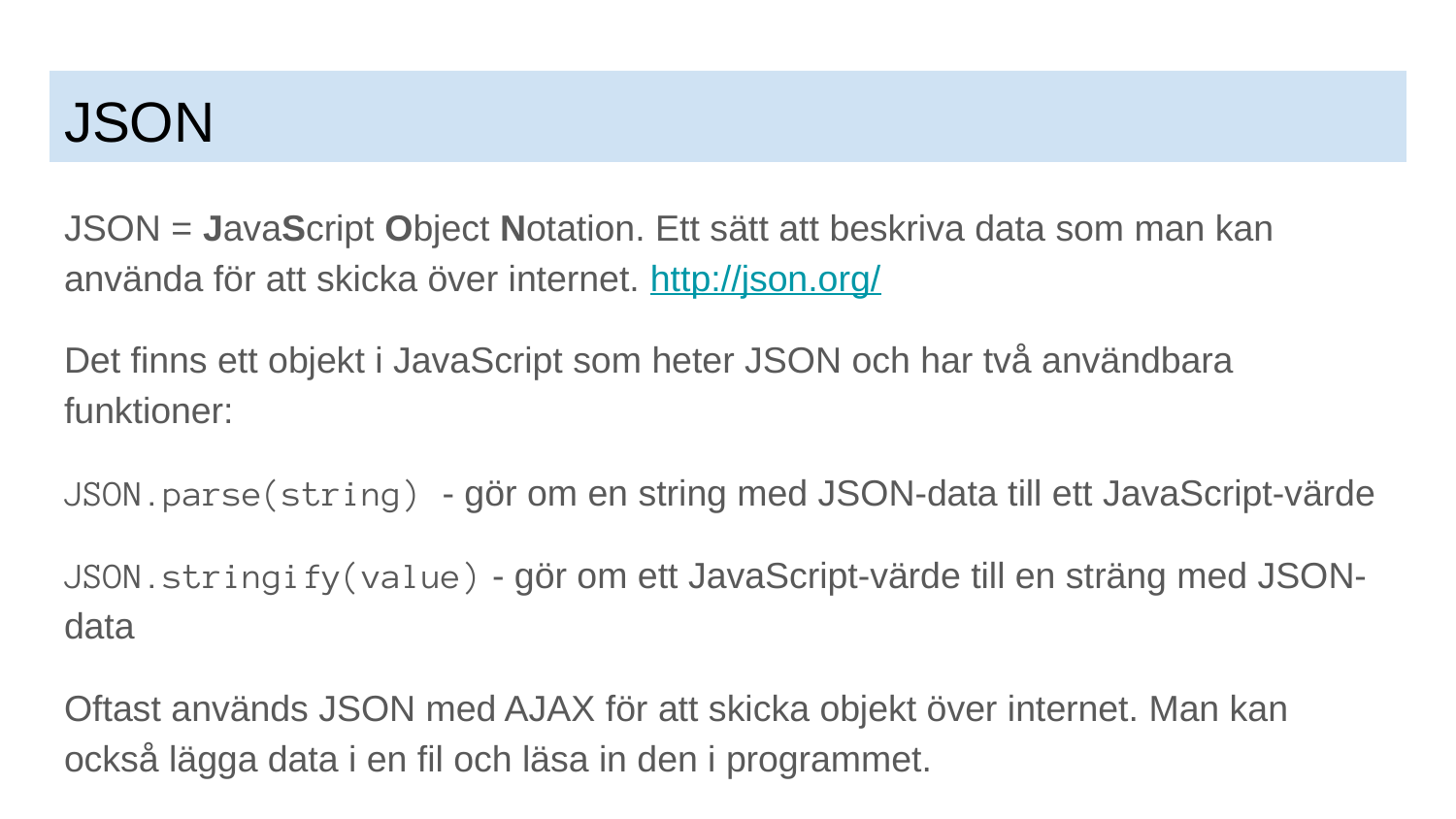

# JSON
JSON = JavaScript Object Notation. Ett sätt att beskriva data som man kan använda för att skicka över internet. http://json.org/
Det finns ett objekt i JavaScript som heter JSON och har två användbara funktioner:
JSON.parse(string) - gör om en string med JSON-data till ett JavaScript-värde
JSON.stringify(value) - gör om ett JavaScript-värde till en sträng med JSON-data
Oftast används JSON med AJAX för att skicka objekt över internet. Man kan också lägga data i en fil och läsa in den i programmet.